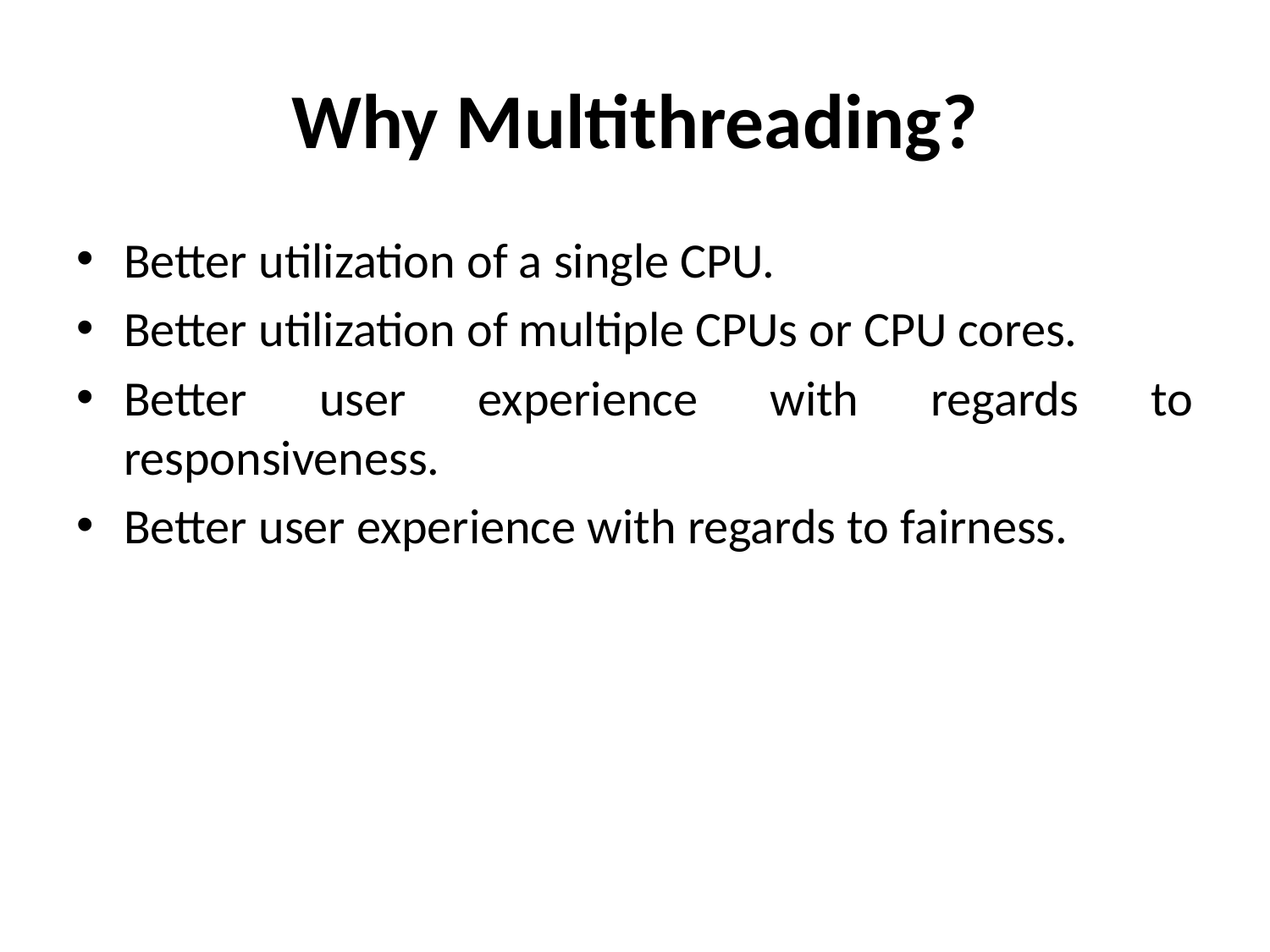

# Why Multithreading?
Better utilization of a single CPU.
Better utilization of multiple CPUs or CPU cores.
Better user experience with regards to responsiveness.
Better user experience with regards to fairness.